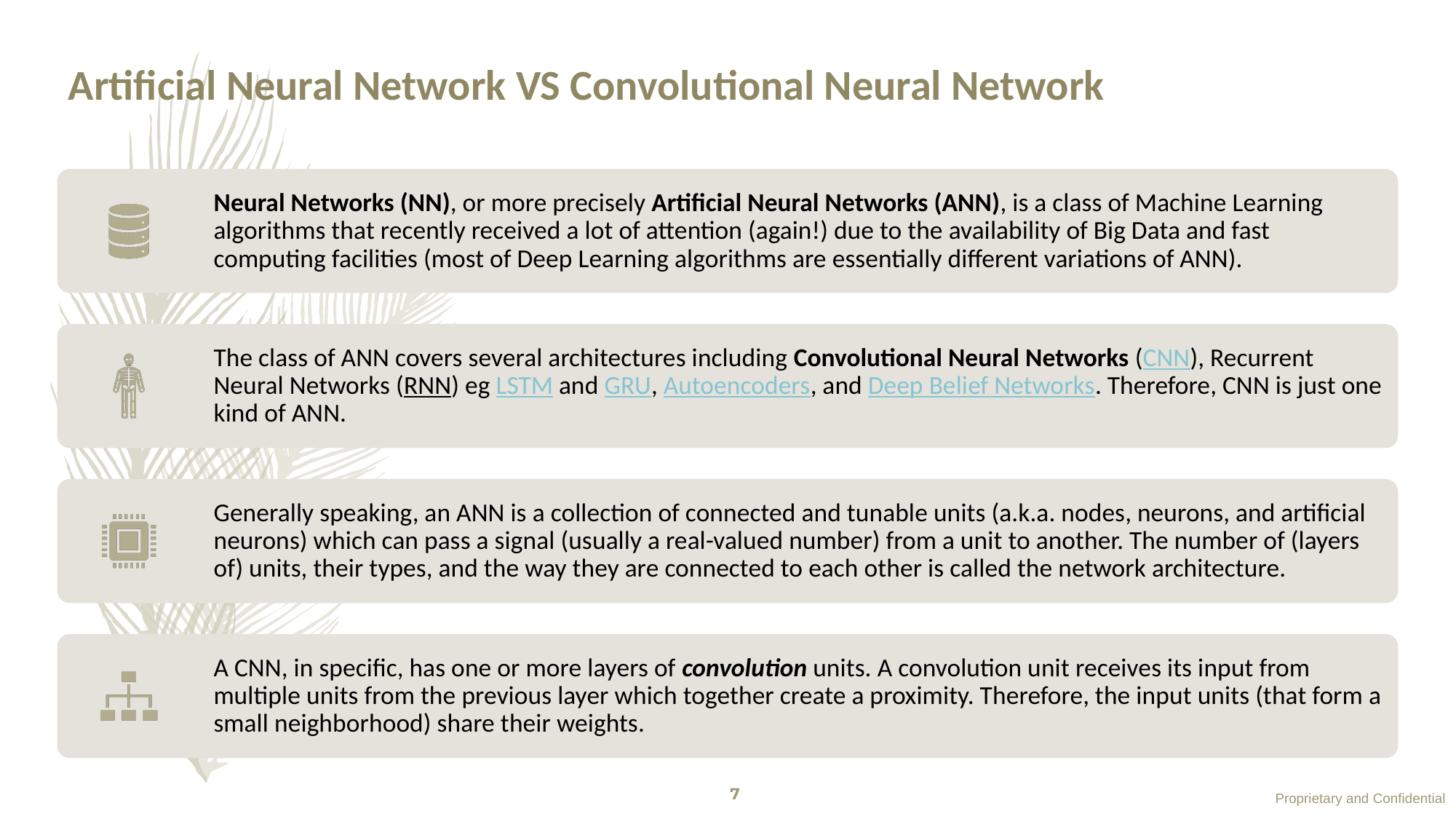

# Artificial Neural Network VS Convolutional Neural Network
Neural Networks (NN), or more precisely Artificial Neural Networks (ANN), is a class of Machine Learning algorithms that recently received a lot of attention (again!) due to the availability of Big Data and fast computing facilities (most of Deep Learning algorithms are essentially different variations of ANN).
The class of ANN covers several architectures including Convolutional Neural Networks (CNN), Recurrent Neural Networks (RNN) eg LSTM and GRU, Autoencoders, and Deep Belief Networks. Therefore, CNN is just one kind of ANN.
Generally speaking, an ANN is a collection of connected and tunable units (a.k.a. nodes, neurons, and artificial neurons) which can pass a signal (usually a real-valued number) from a unit to another. The number of (layers of) units, their types, and the way they are connected to each other is called the network architecture.
A CNN, in specific, has one or more layers of convolution units. A convolution unit receives its input from multiple units from the previous layer which together create a proximity. Therefore, the input units (that form a small neighborhood) share their weights.
7
Proprietary and Confidential